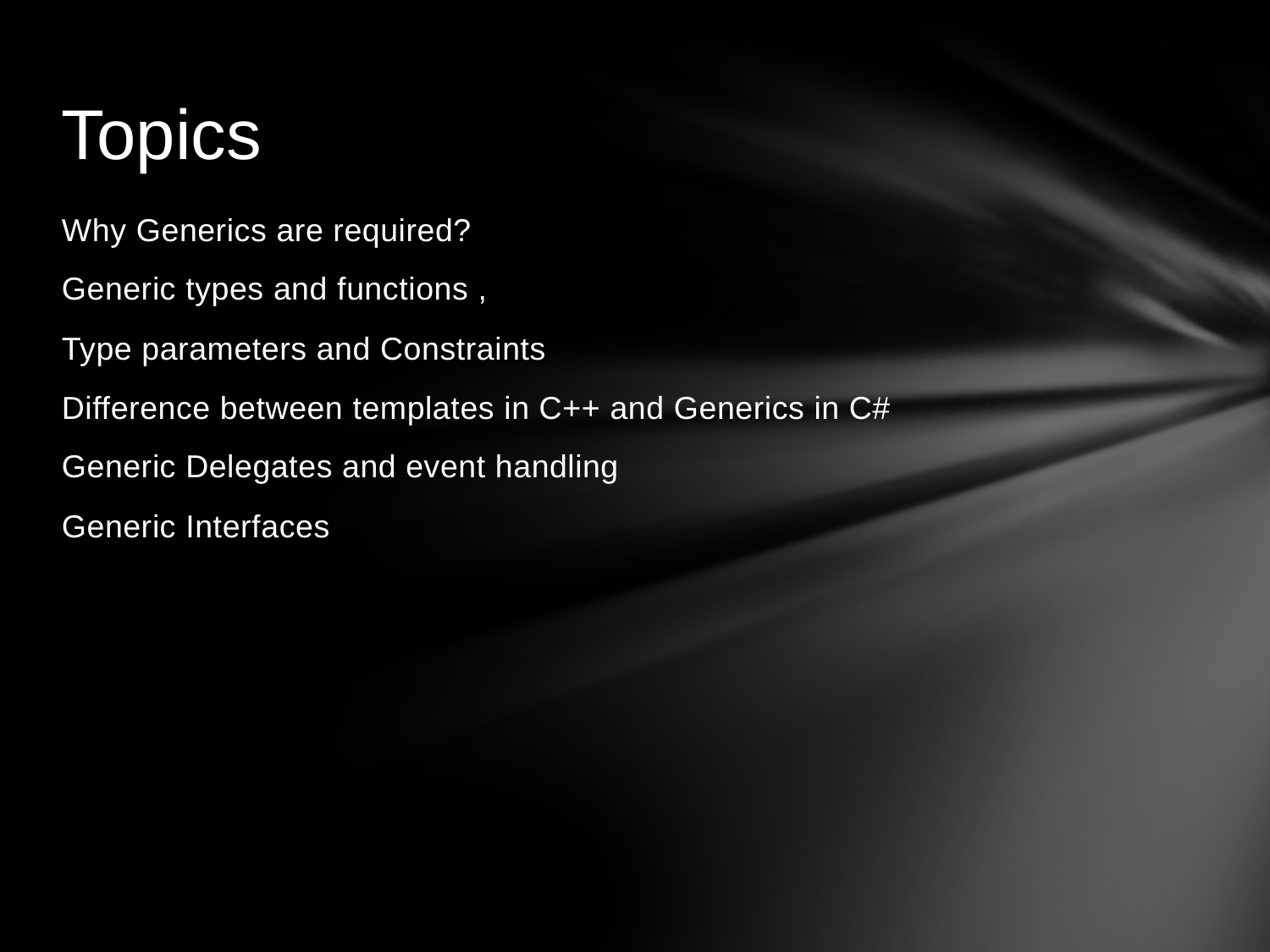

# Topics
Why Generics are required?
Generic types and functions ,
Type parameters and Constraints
Difference between templates in C++ and Generics in C#
Generic Delegates and event handling
Generic Interfaces